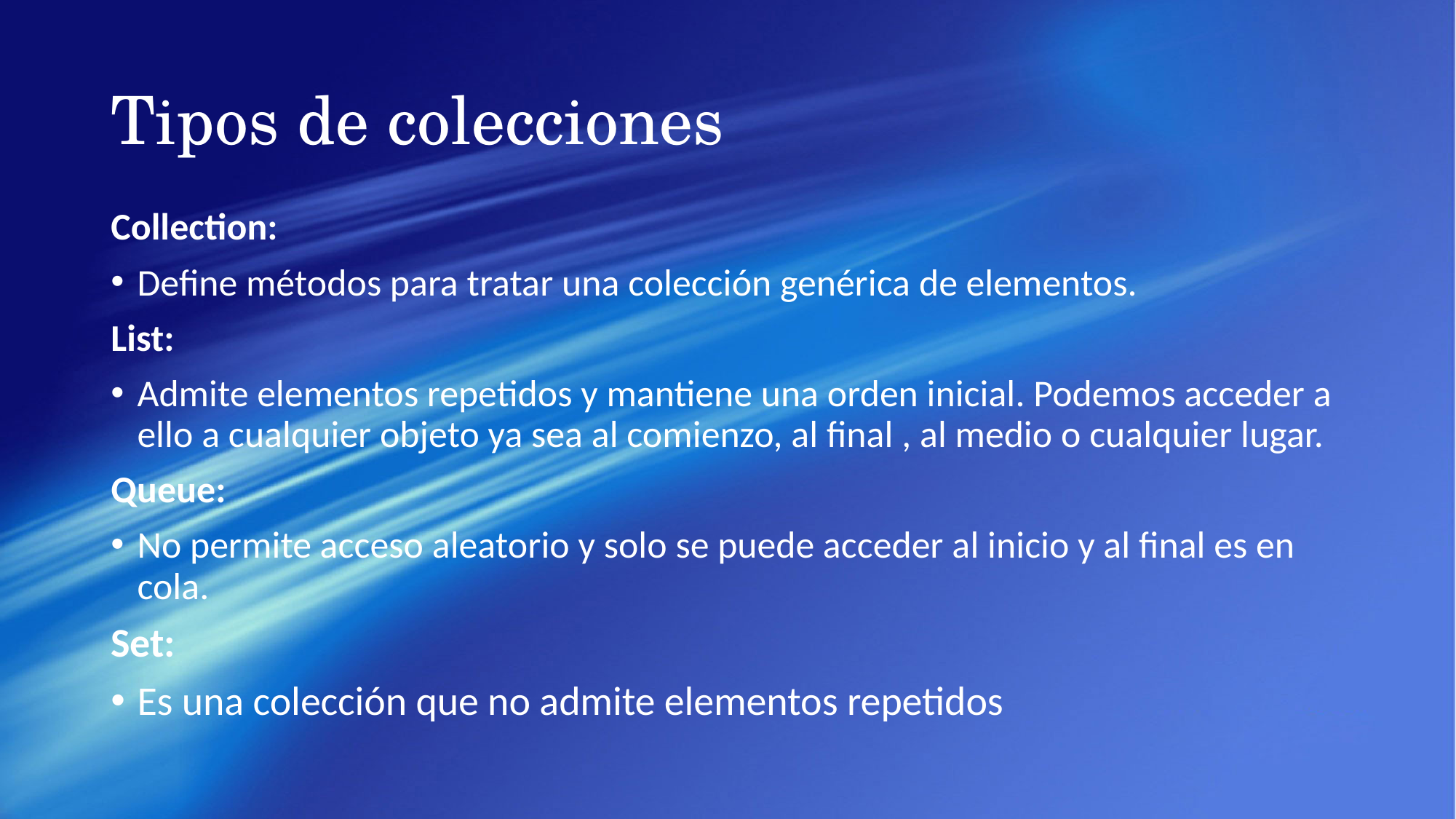

# Tipos de colecciones
Collection:
Define métodos para tratar una colección genérica de elementos.
List:
Admite elementos repetidos y mantiene una orden inicial. Podemos acceder a ello a cualquier objeto ya sea al comienzo, al final , al medio o cualquier lugar.
Queue:
No permite acceso aleatorio y solo se puede acceder al inicio y al final es en cola.
Set:
Es una colección que no admite elementos repetidos